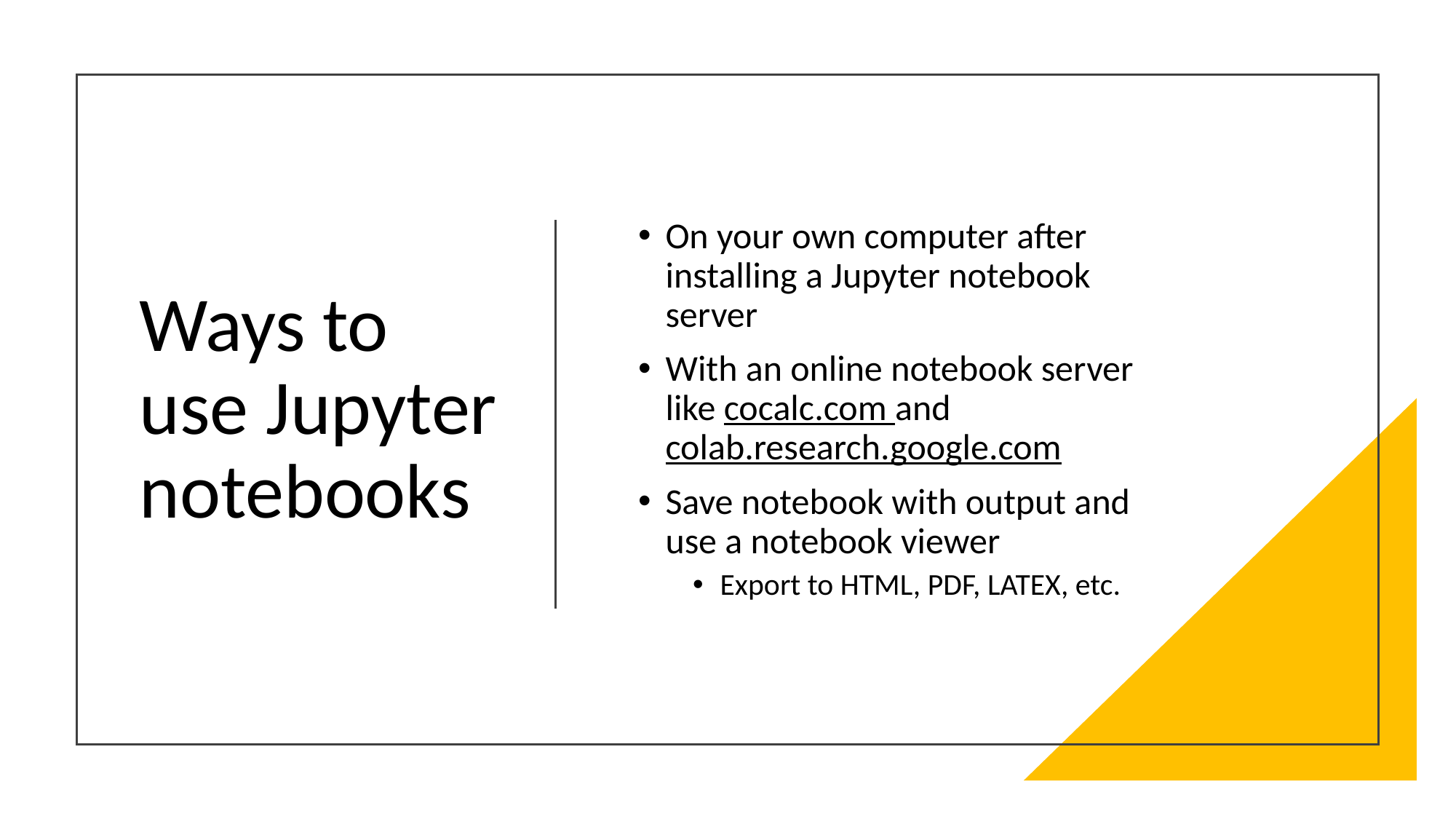

# Ways to use Jupyter notebooks
On your own computer after installing a Jupyter notebook server
With an online notebook server like cocalc.com and colab.research.google.com
Save notebook with output and use a notebook viewer
Export to HTML, PDF, LATEX, etc.